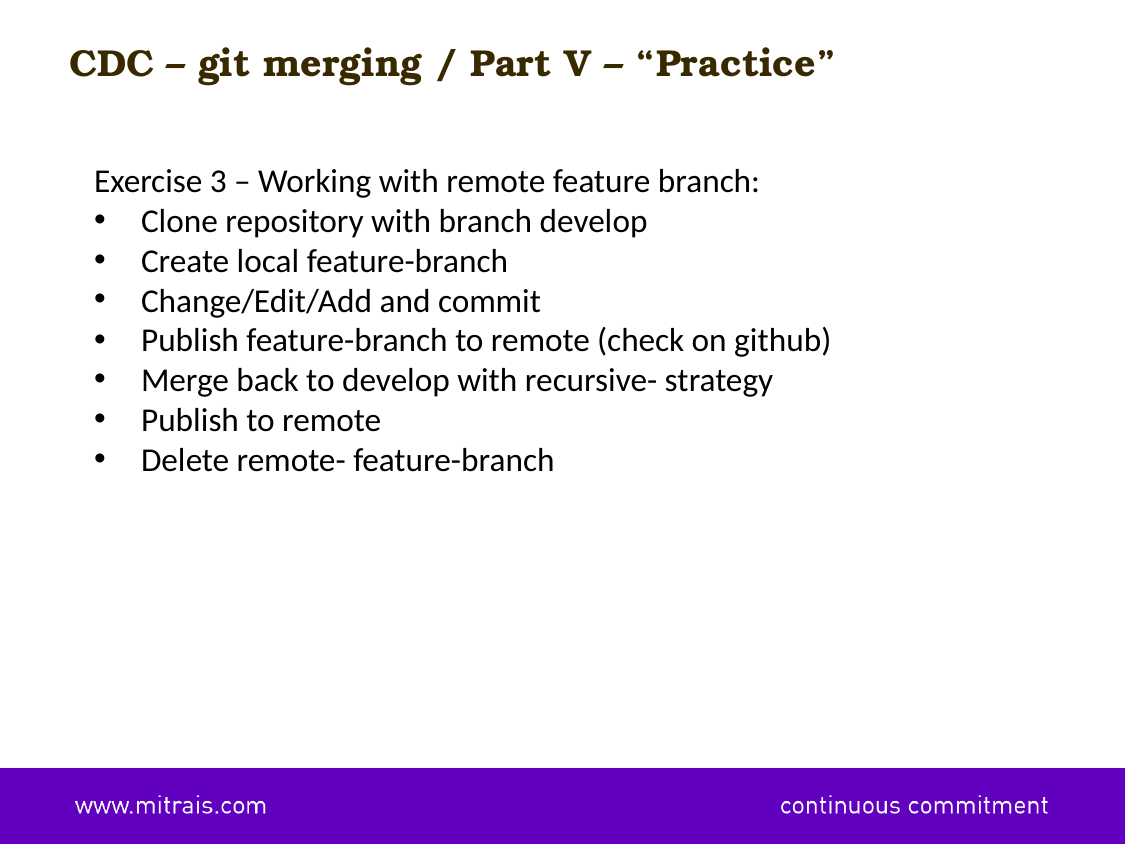

CDC – git merging / Part V – “Practice”
Exercise 3 – Working with remote feature branch:
Clone repository with branch develop
Create local feature-branch
Change/Edit/Add and commit
Publish feature-branch to remote (check on github)
Merge back to develop with recursive- strategy
Publish to remote
Delete remote- feature-branch